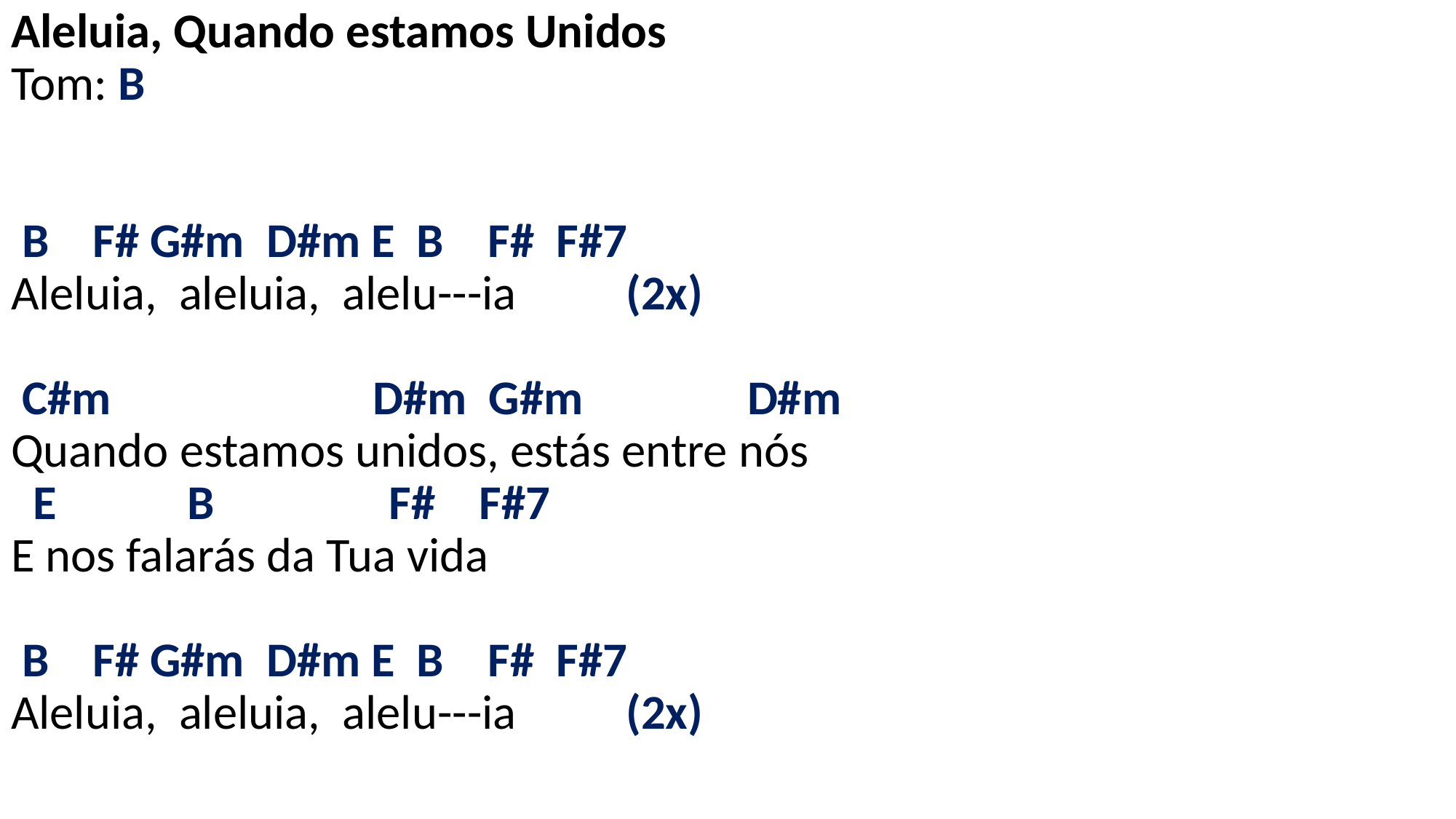

# Aleluia, Quando estamos Unidos Tom: B B    F# G#m  D#m E  B    F#  F#7 Aleluia,  aleluia,  alelu---ia          (2x) C#m                        D#m  G#m               D#m Quando estamos unidos, estás entre nós E            B                F#    F#7 E nos falarás da Tua vida B    F# G#m  D#m E  B    F#  F#7 Aleluia,  aleluia,  alelu---ia          (2x)